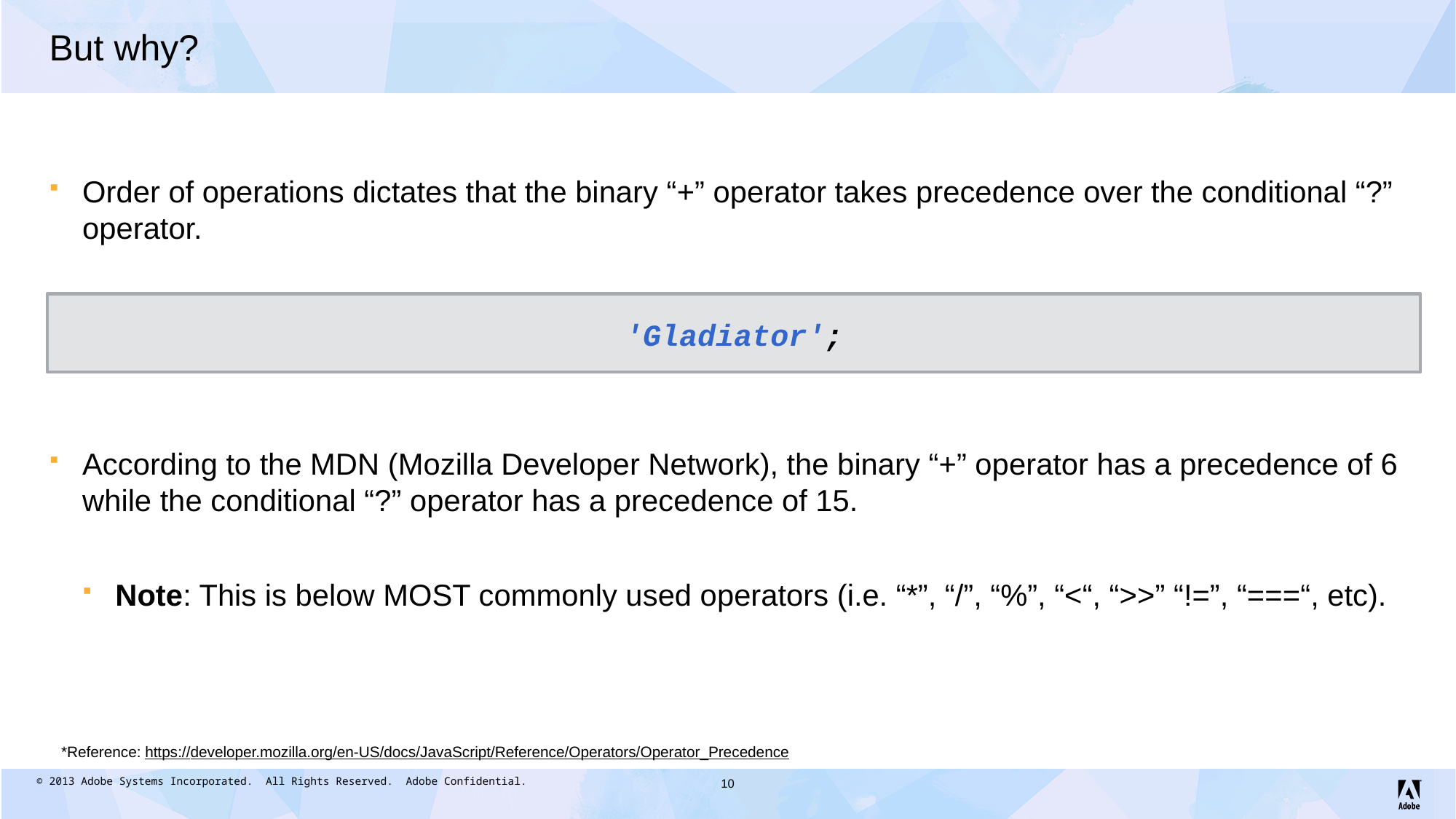

# But why?

Order of operations dictates that the binary “+” operator takes precedence over the conditional “?” operator.

According to the MDN (Mozilla Developer Network), the binary “+” operator has a precedence of 6 while the conditional “?” operator has a precedence of 15.

Note: This is below MOST commonly used operators (i.e. “*”, “/”, “%”, “<“, “>>” “!=”, “===“, etc).

'Gladiator';
*Reference: https://developer.mozilla.org/en-US/docs/JavaScript/Reference/Operators/Operator_Precedence
10